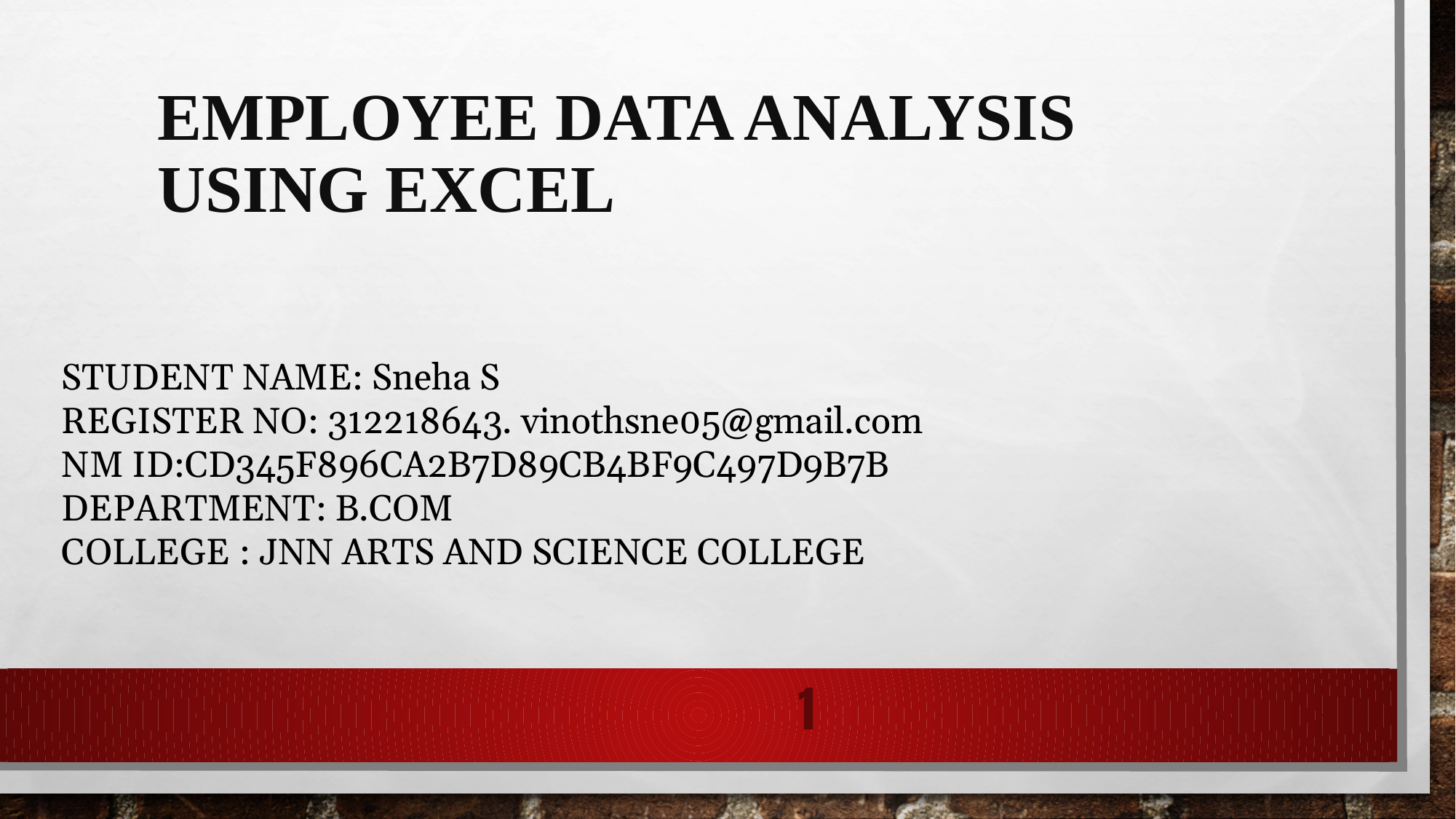

# Employee Data Analysis using Excel
STUDENT NAME: Sneha S
REGISTER NO: 312218643. vinothsne05@gmail.com
NM ID:CD345F896CA2B7D89CB4BF9C497D9B7B
DEPARTMENT: B.COM
COLLEGE : JNN ARTS AND SCIENCE COLLEGE

1